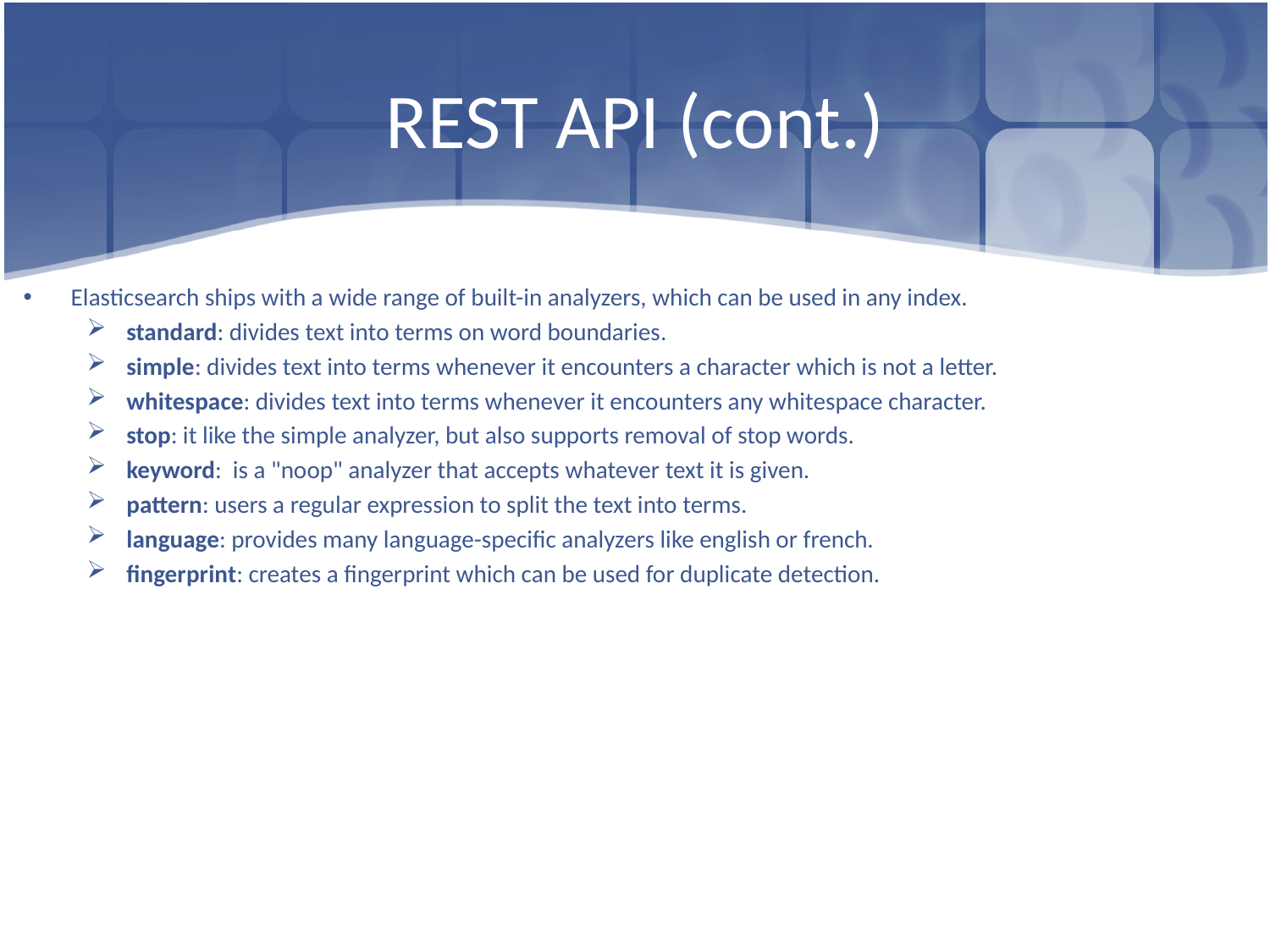

# REST API (cont.)
Elasticsearch ships with a wide range of built-in analyzers, which can be used in any index.
standard: divides text into terms on word boundaries.
simple: divides text into terms whenever it encounters a character which is not a letter.
whitespace: divides text into terms whenever it encounters any whitespace character.
stop: it like the simple analyzer, but also supports removal of stop words.
keyword:  is a "noop" analyzer that accepts whatever text it is given.
pattern: users a regular expression to split the text into terms.
language: provides many language-specific analyzers like english or french.
fingerprint: creates a fingerprint which can be used for duplicate detection.